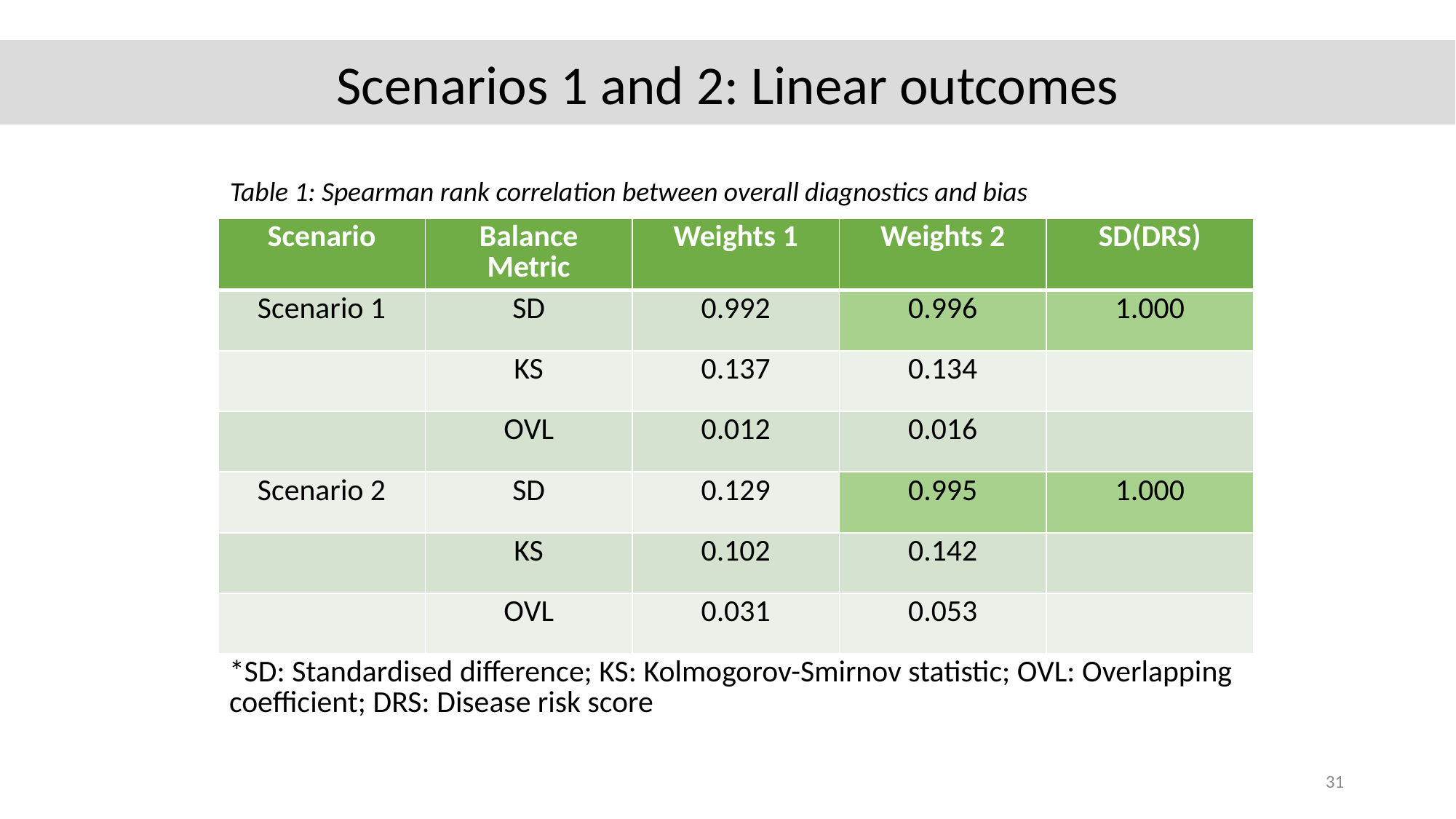

Scenarios 1 and 2: Linear outcomes
Table 1: Spearman rank correlation between overall diagnostics and bias
| Scenario | Balance Metric | Weights 1 | Weights 2 | SD(DRS) |
| --- | --- | --- | --- | --- |
| Scenario 1 | SD | 0.992 | 0.996 | 1.000 |
|  | KS | 0.137 | 0.134 |  |
|  | OVL | 0.012 | 0.016 |  |
| Scenario 2 | SD | 0.129 | 0.995 | 1.000 |
|  | KS | 0.102 | 0.142 |  |
|  | OVL | 0.031 | 0.053 |  |
| \*SD: Standardised difference; KS: Kolmogorov-Smirnov statistic; OVL: Overlapping coefficient; DRS: Disease risk score |  |  |  |  |
31